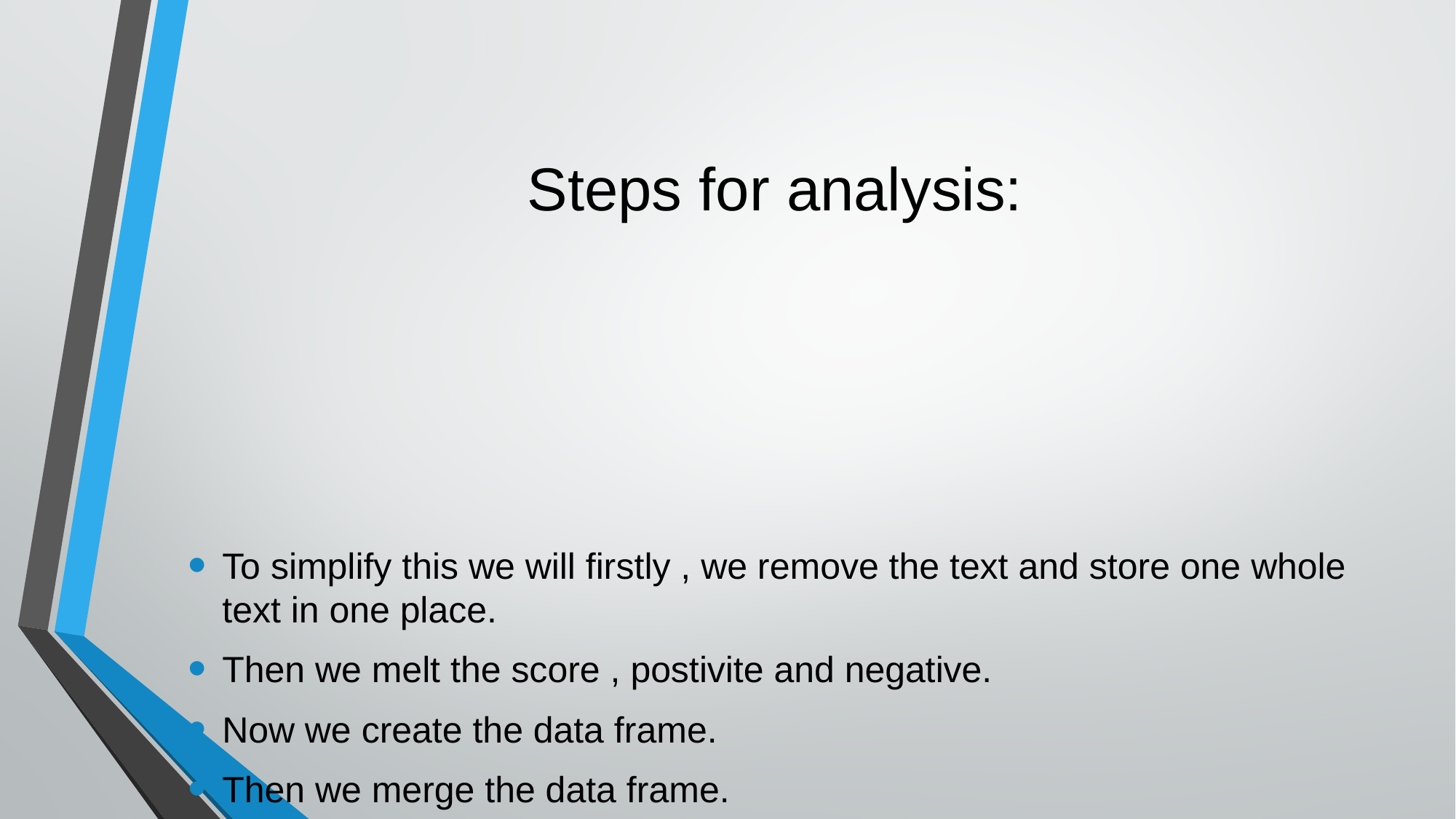

# Steps for analysis:
To simplify this we will firstly , we remove the text and store one whole text in one place.
Then we melt the score , postivite and negative.
Now we create the data frame.
Then we merge the data frame.